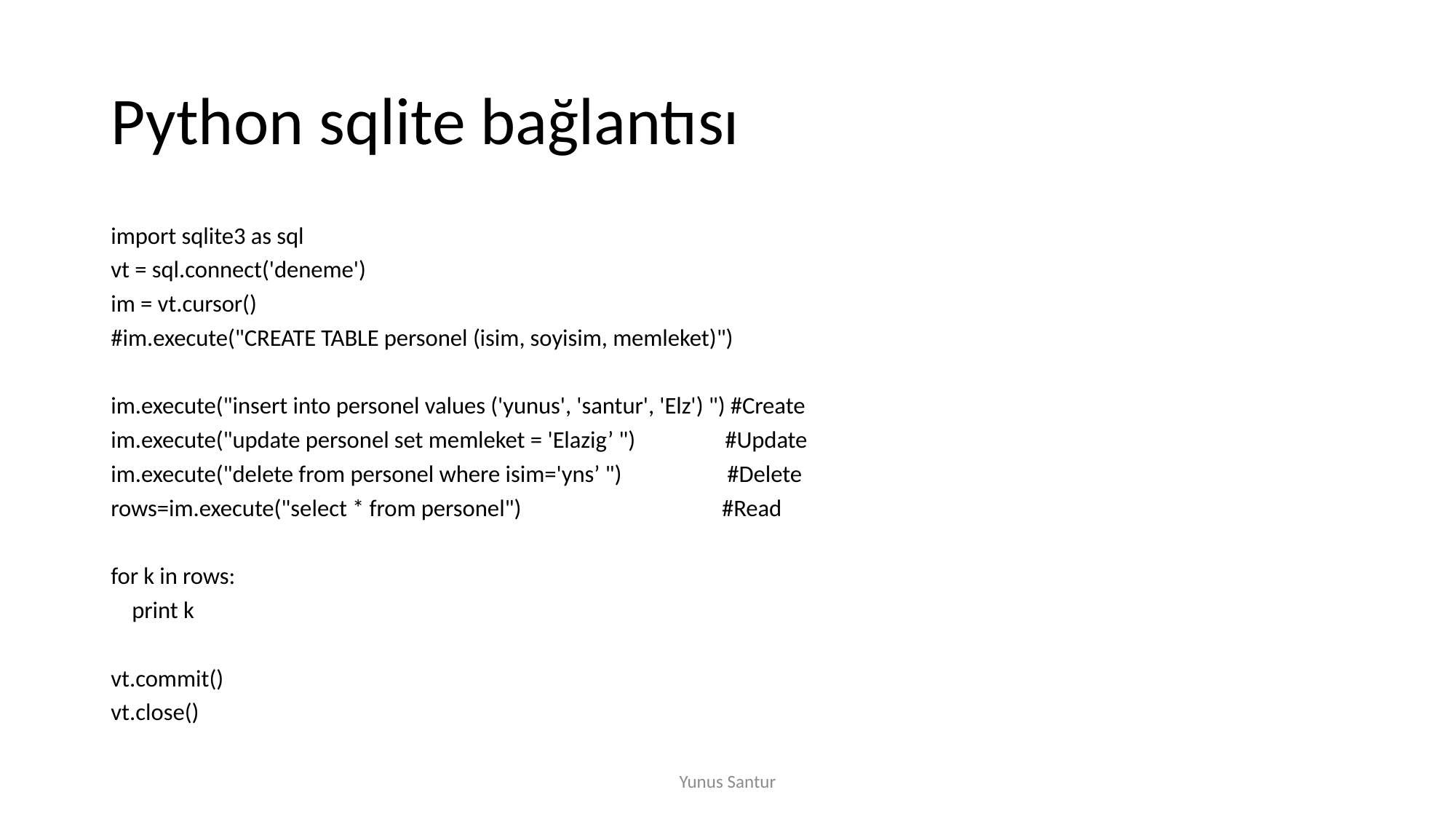

# Python sqlite bağlantısı
import sqlite3 as sql
vt = sql.connect('deneme')
im = vt.cursor()
#im.execute("CREATE TABLE personel (isim, soyisim, memleket)")

im.execute("insert into personel values ('yunus', 'santur', 'Elz') ") #Create
im.execute("update personel set memleket = 'Elazig’ ")                 #Update
im.execute("delete from personel where isim='yns’ ")                    #Delete
rows=im.execute("select * from personel")                                      #Read

for k in rows:
    print k

vt.commit()
vt.close()

Yunus Santur